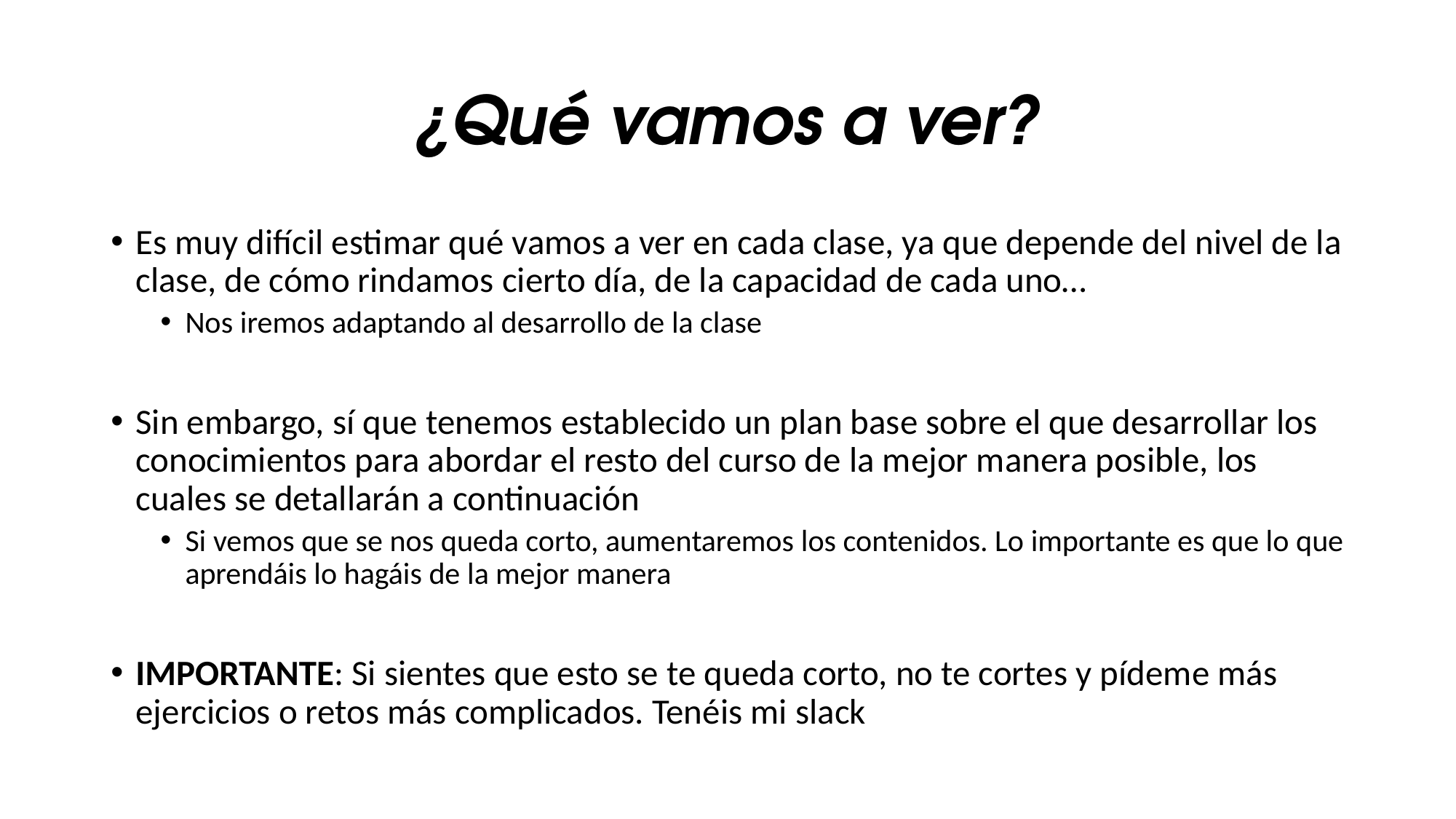

# ¿Qué vamos a ver?
Es muy difícil estimar qué vamos a ver en cada clase, ya que depende del nivel de la clase, de cómo rindamos cierto día, de la capacidad de cada uno…
Nos iremos adaptando al desarrollo de la clase

Sin embargo, sí que tenemos establecido un plan base sobre el que desarrollar los conocimientos para abordar el resto del curso de la mejor manera posible, los cuales se detallarán a continuación
Si vemos que se nos queda corto, aumentaremos los contenidos. Lo importante es que lo que aprendáis lo hagáis de la mejor manera

IMPORTANTE: Si sientes que esto se te queda corto, no te cortes y pídeme más ejercicios o retos más complicados. Tenéis mi slack